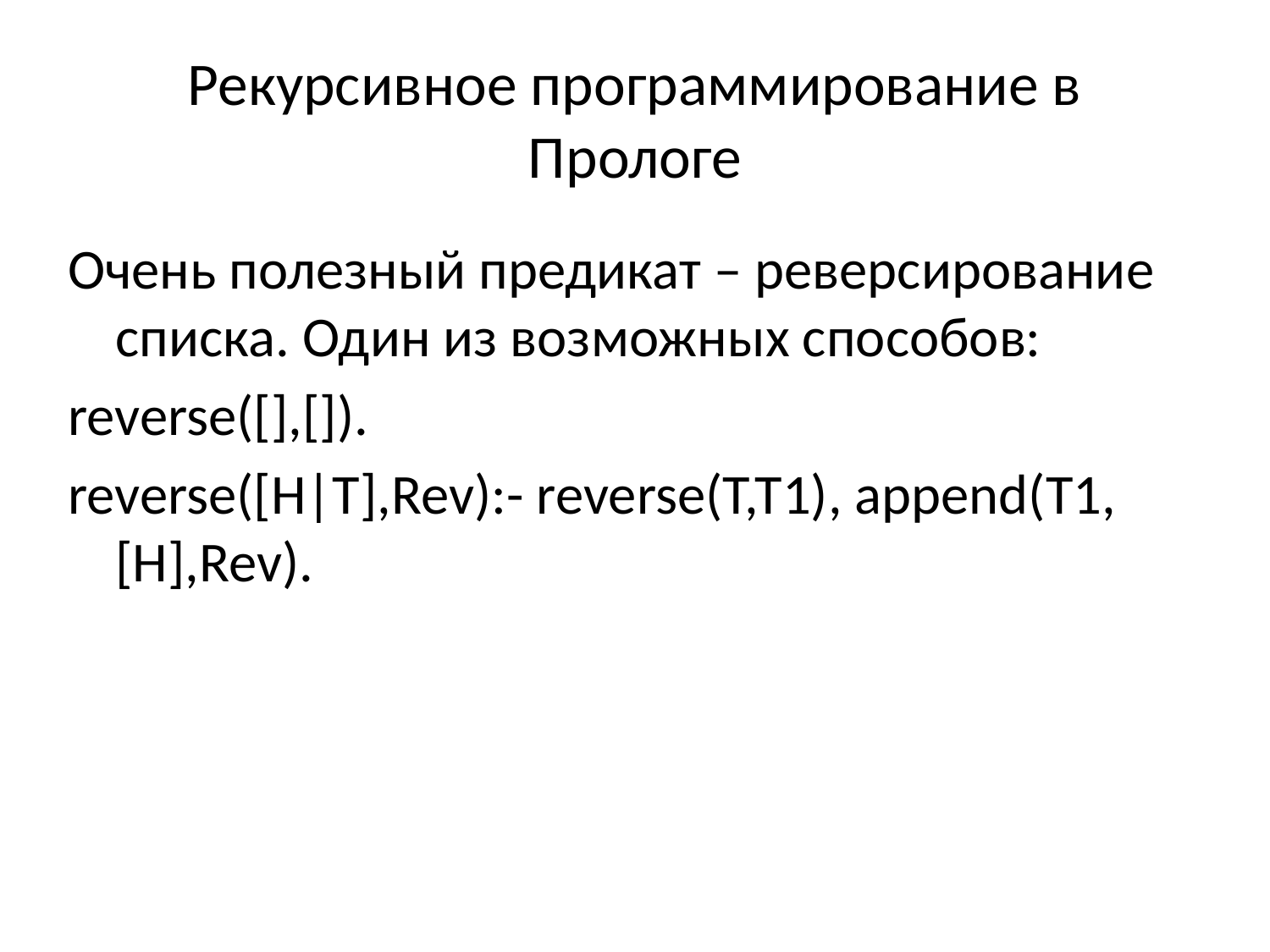

# Рекурсивное программирование в Прологе
Очень полезный предикат – реверсирование списка. Один из возможных способов:
reverse([],[]).
reverse([H|T],Rev):- reverse(T,T1), append(T1,[H],Rev).